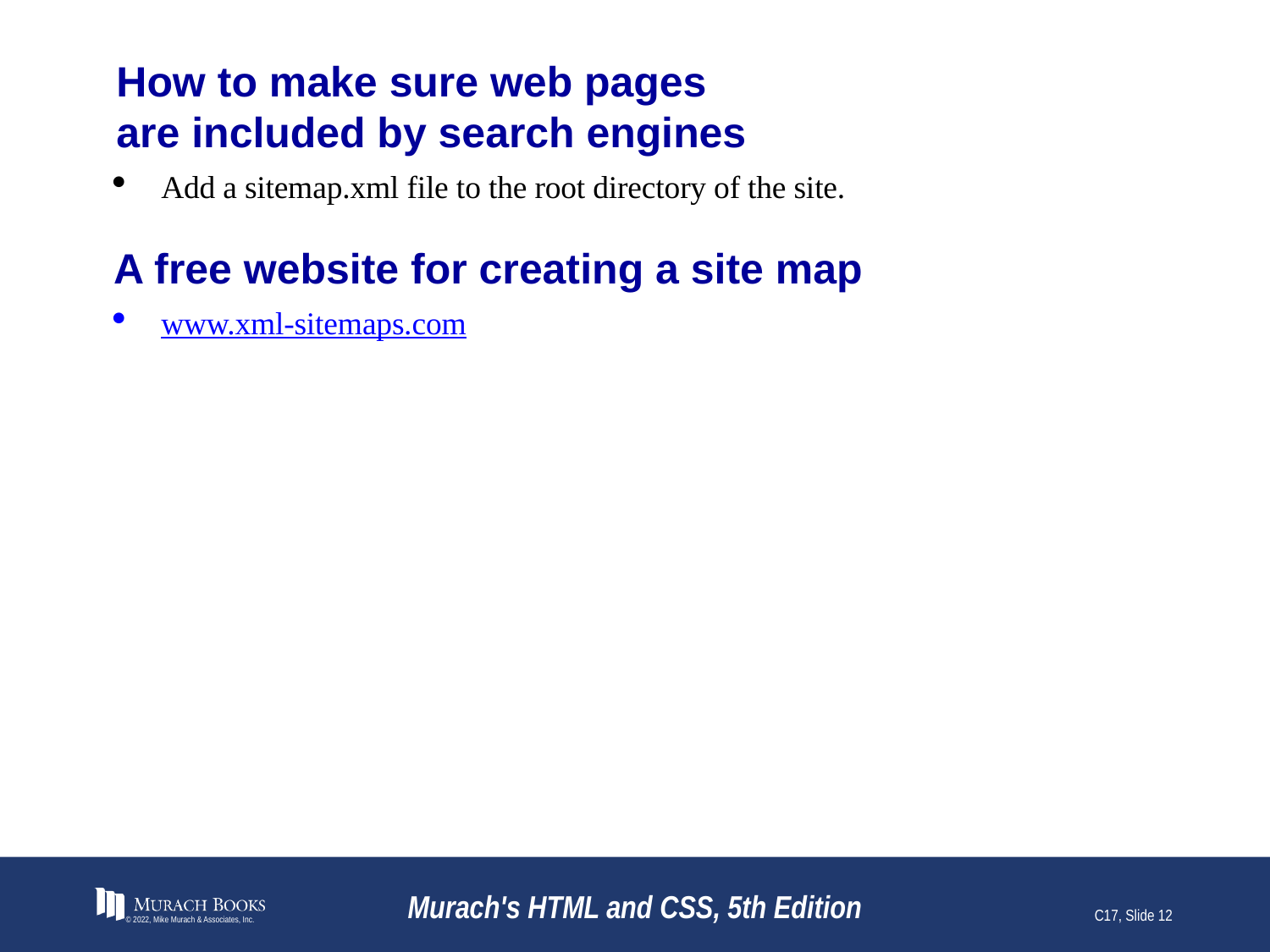

# How to make sure web pages are included by search engines
Add a sitemap.xml file to the root directory of the site.
A free website for creating a site map
www.xml-sitemaps.com
© 2022, Mike Murach & Associates, Inc.
Murach's HTML and CSS, 5th Edition

C17, Slide 12